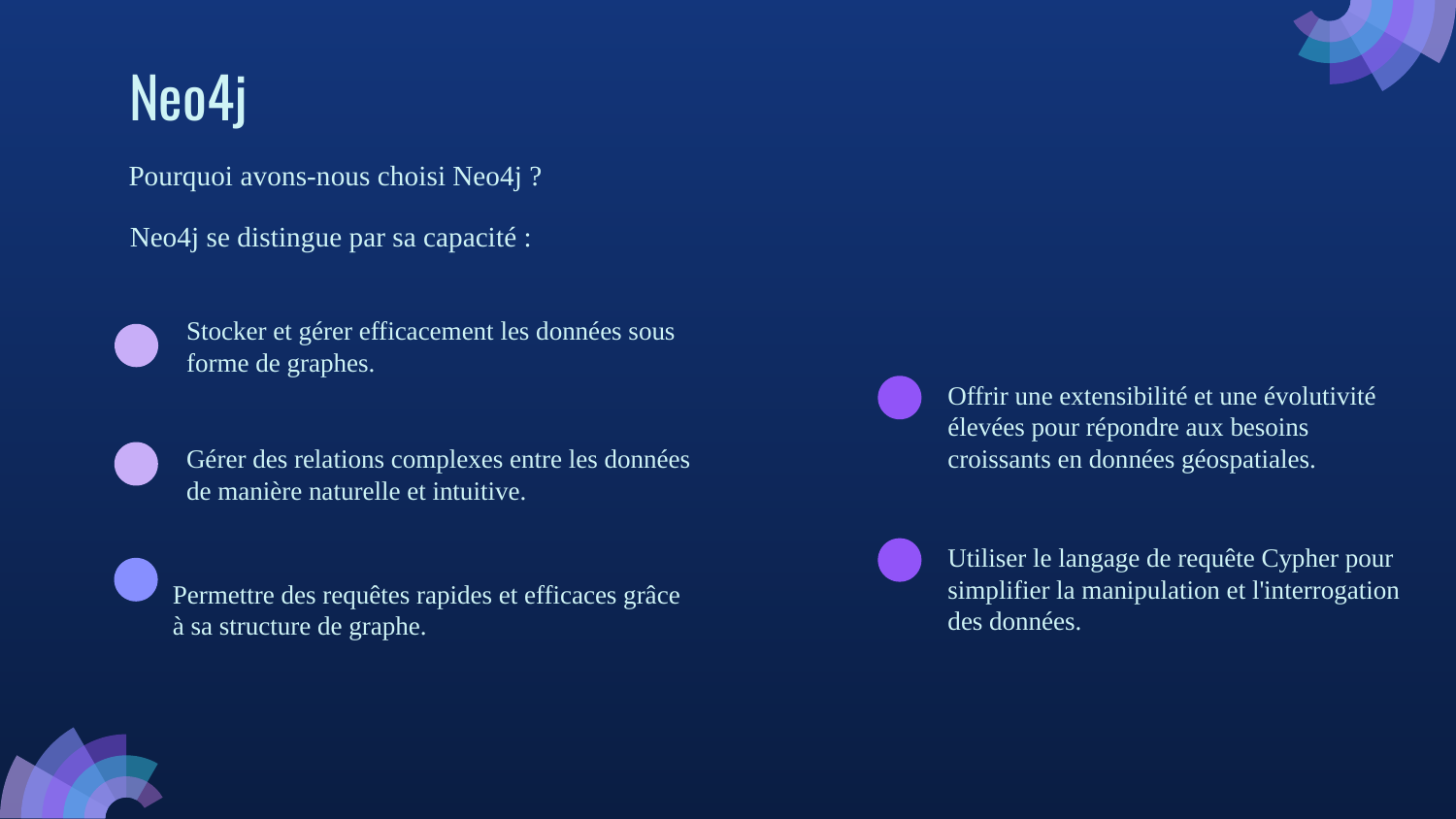

# Neo4j
Pourquoi avons-nous choisi Neo4j ?
Neo4j se distingue par sa capacité :
Stocker et gérer efficacement les données sous forme de graphes.

Offrir une extensibilité et une évolutivité élevées pour répondre aux besoins croissants en données géospatiales.

Gérer des relations complexes entre les données de manière naturelle et intuitive.

Utiliser le langage de requête Cypher pour simplifier la manipulation et l'interrogation des données.

Permettre des requêtes rapides et efficaces grâce à sa structure de graphe.